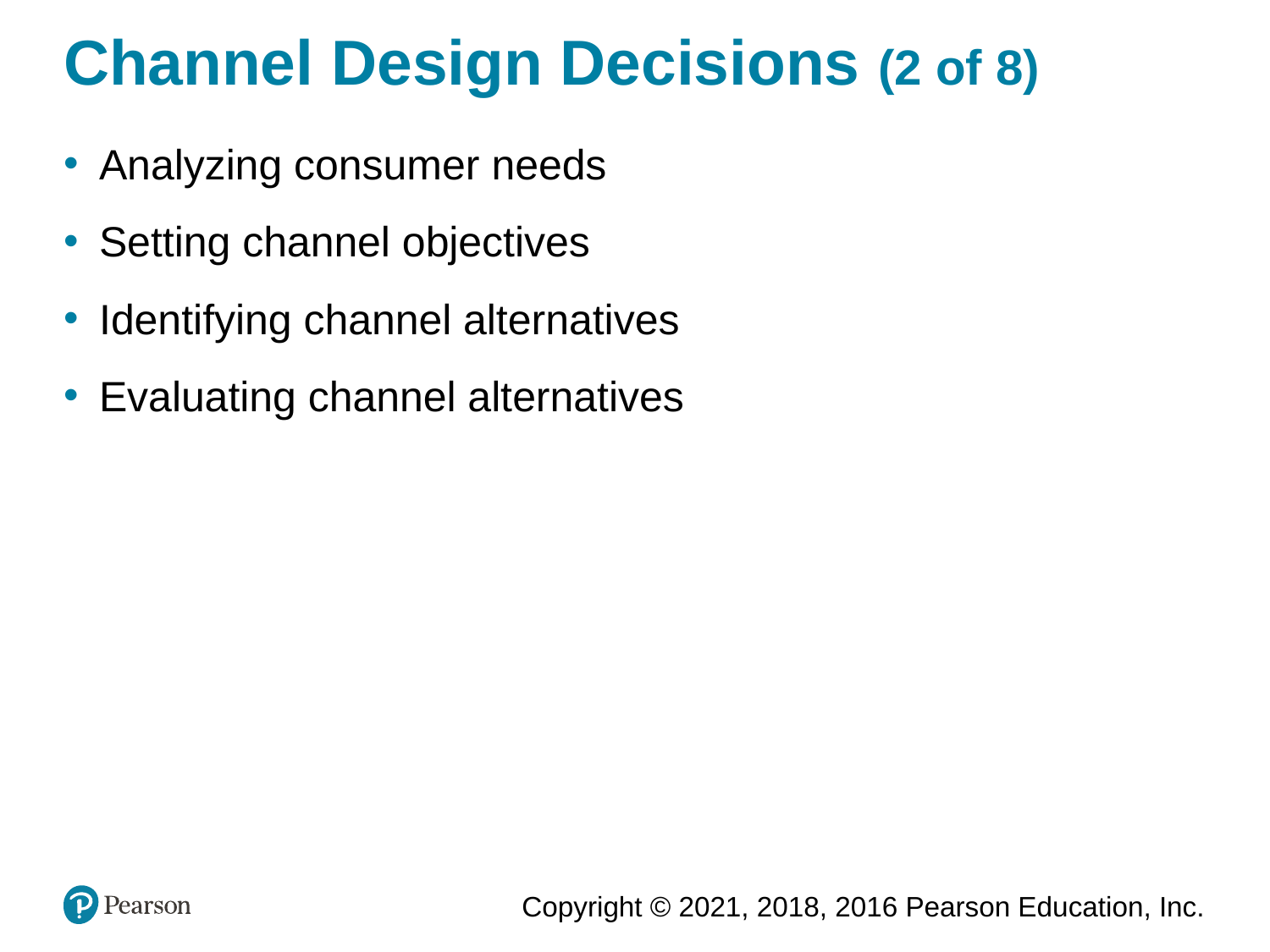

# Channel Design Decisions (2 of 8)
Analyzing consumer needs
Setting channel objectives
Identifying channel alternatives
Evaluating channel alternatives